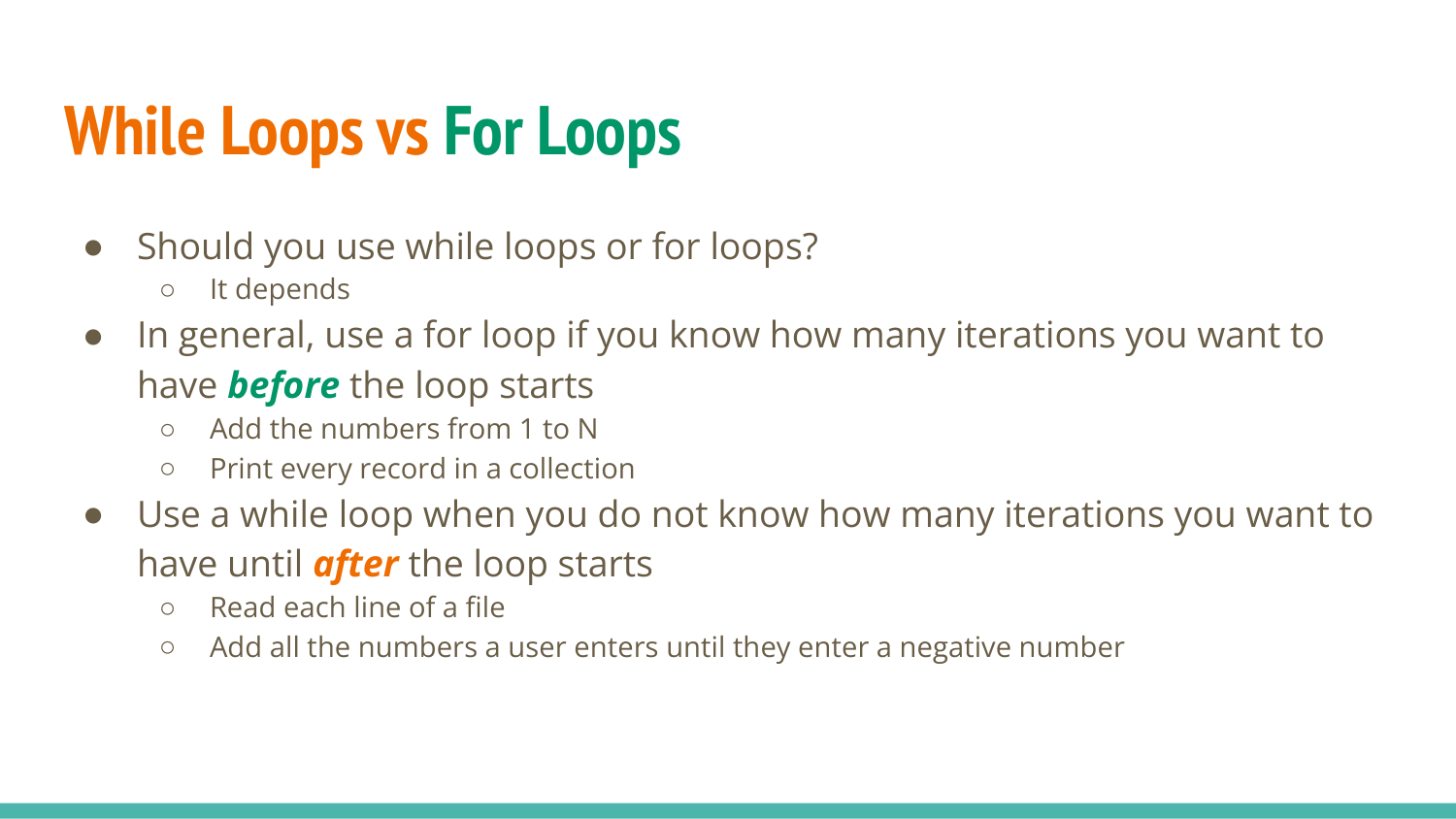

# While Loops vs For Loops
Should you use while loops or for loops?
It depends
In general, use a for loop if you know how many iterations you want to have before the loop starts
Add the numbers from 1 to N
Print every record in a collection
Use a while loop when you do not know how many iterations you want to have until after the loop starts
Read each line of a file
Add all the numbers a user enters until they enter a negative number